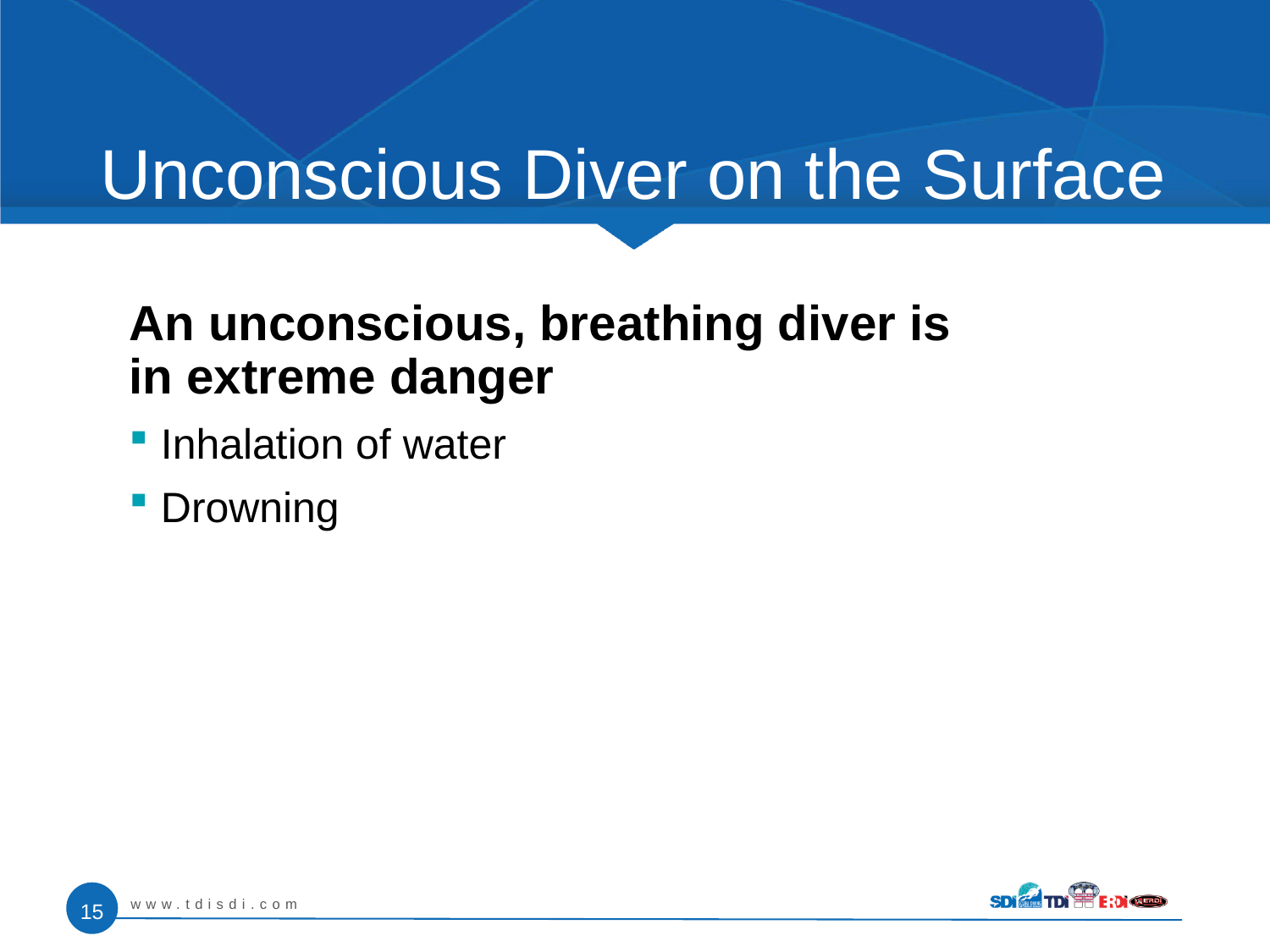

# Unconscious Diver on the Surface
An unconscious, breathing diver is
in extreme danger
Inhalation of water
Drowning
www.tdisdi.com
15